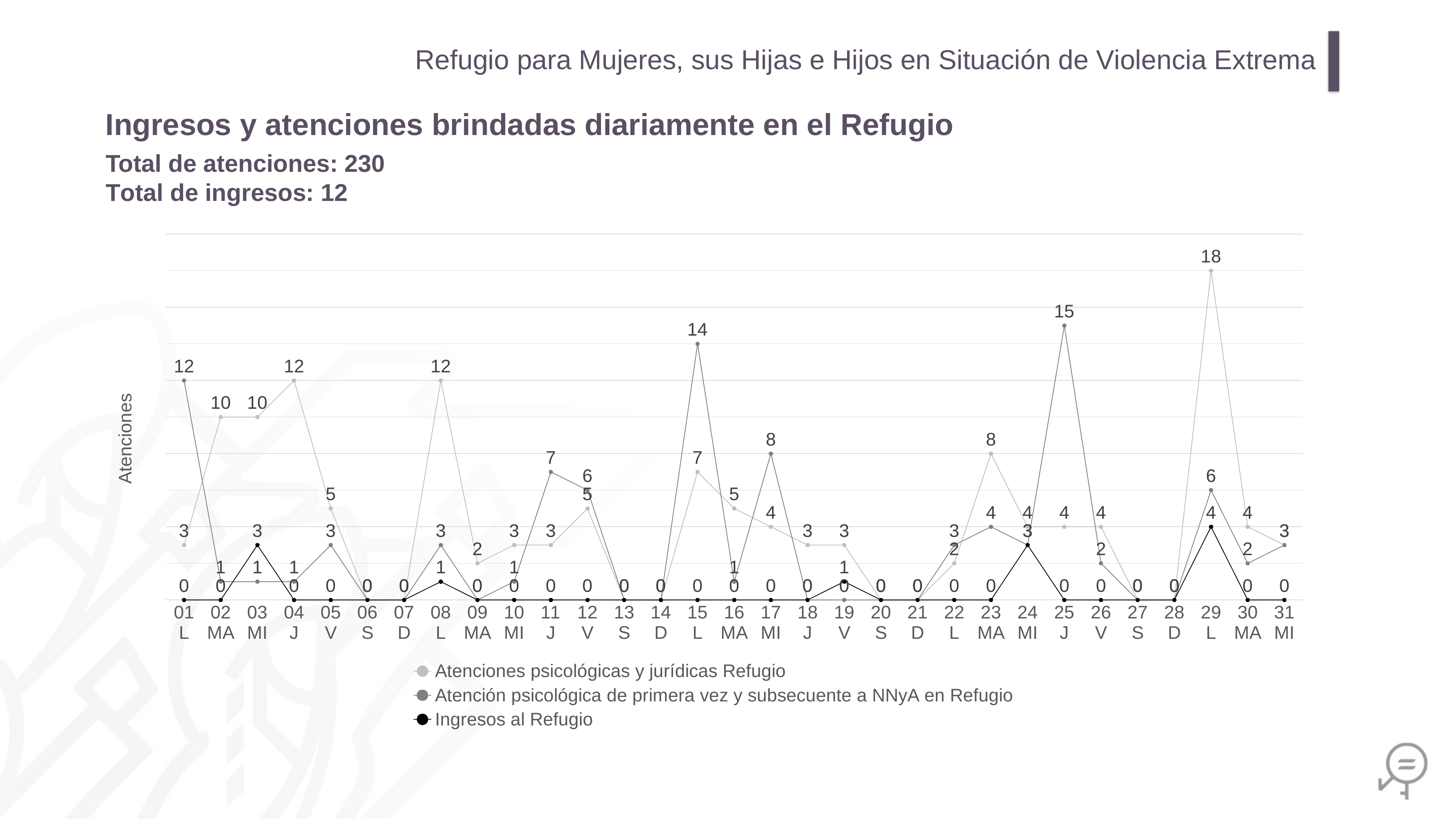

Refugio para Mujeres, sus Hijas e Hijos en Situación de Violencia Extrema
Ingresos y atenciones brindadas diariamente en el Refugio
Total de atenciones: 230
Total de ingresos: 12

### Chart

| Category | Atenciones psicológicas y jurídicas Refugio | Atención psicológica de primera vez y subsecuente a NNyA en Refugio | Ingresos al Refugio |
|---|---|---|---|
| 01
L | 3.0 | 12.0 | 0.0 |
| 02
MA | 10.0 | 1.0 | 0.0 |
| 03
MI | 10.0 | 1.0 | 3.0 |
| 04
J | 12.0 | 1.0 | 0.0 |
| 05
V | 5.0 | 3.0 | 0.0 |
| 06
S | 0.0 | 0.0 | 0.0 |
| 07
D | 0.0 | 0.0 | 0.0 |
| 08
L | 12.0 | 3.0 | 1.0 |
| 09
MA | 2.0 | 0.0 | 0.0 |
| 10
MI | 3.0 | 1.0 | 0.0 |
| 11
J | 3.0 | 7.0 | 0.0 |
| 12
V | 5.0 | 6.0 | 0.0 |
| 13
S | 0.0 | 0.0 | 0.0 |
| 14
D | 0.0 | 0.0 | 0.0 |
| 15
L | 7.0 | 14.0 | 0.0 |
| 16
MA | 5.0 | 1.0 | 0.0 |
| 17
MI | 4.0 | 8.0 | 0.0 |
| 18
J | 3.0 | 0.0 | 0.0 |
| 19
V | 3.0 | 0.0 | 1.0 |
| 20
S | 0.0 | 0.0 | 0.0 |
| 21
D | 0.0 | 0.0 | 0.0 |
| 22
L | 2.0 | 3.0 | 0.0 |
| 23
MA | 8.0 | 4.0 | 0.0 |
| 24
MI | 4.0 | 3.0 | 3.0 |
| 25
J | 4.0 | 15.0 | 0.0 |
| 26
V | 4.0 | 2.0 | 0.0 |
| 27
S | 0.0 | 0.0 | 0.0 |
| 28
D | 0.0 | 0.0 | 0.0 |
| 29
L | 18.0 | 6.0 | 4.0 |
| 30
MA | 4.0 | 2.0 | 0.0 |
| 31
MI | 3.0 | 3.0 | 0.0 |